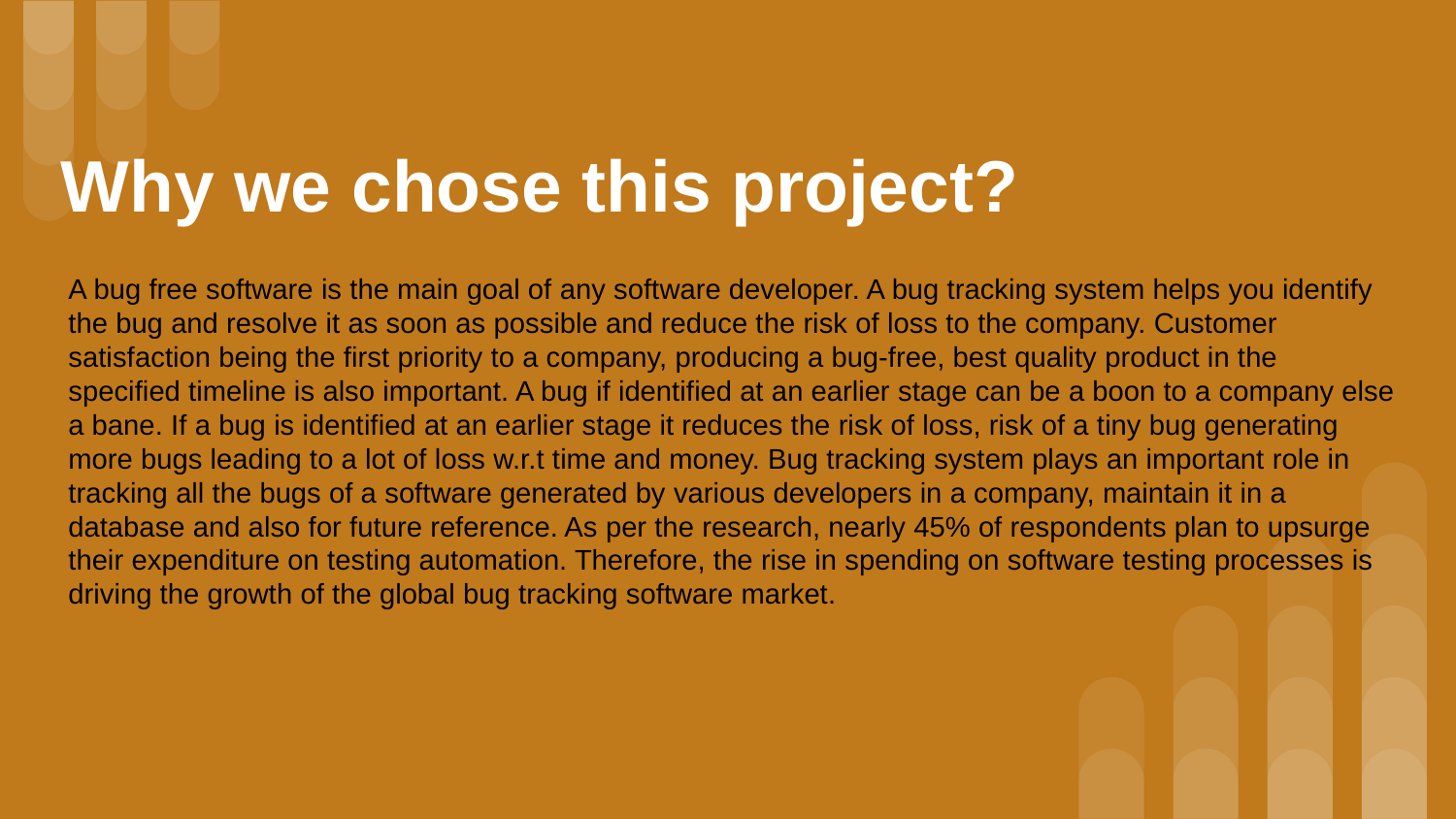

# Why we chose this project?
A bug free software is the main goal of any software developer. A bug tracking system helps you identify the bug and resolve it as soon as possible and reduce the risk of loss to the company. Customer satisfaction being the first priority to a company, producing a bug-free, best quality product in the specified timeline is also important. A bug if identified at an earlier stage can be a boon to a company else a bane. If a bug is identified at an earlier stage it reduces the risk of loss, risk of a tiny bug generating more bugs leading to a lot of loss w.r.t time and money. Bug tracking system plays an important role in tracking all the bugs of a software generated by various developers in a company, maintain it in a database and also for future reference. As per the research, nearly 45% of respondents plan to upsurge their expenditure on testing automation. Therefore, the rise in spending on software testing processes is driving the growth of the global bug tracking software market.